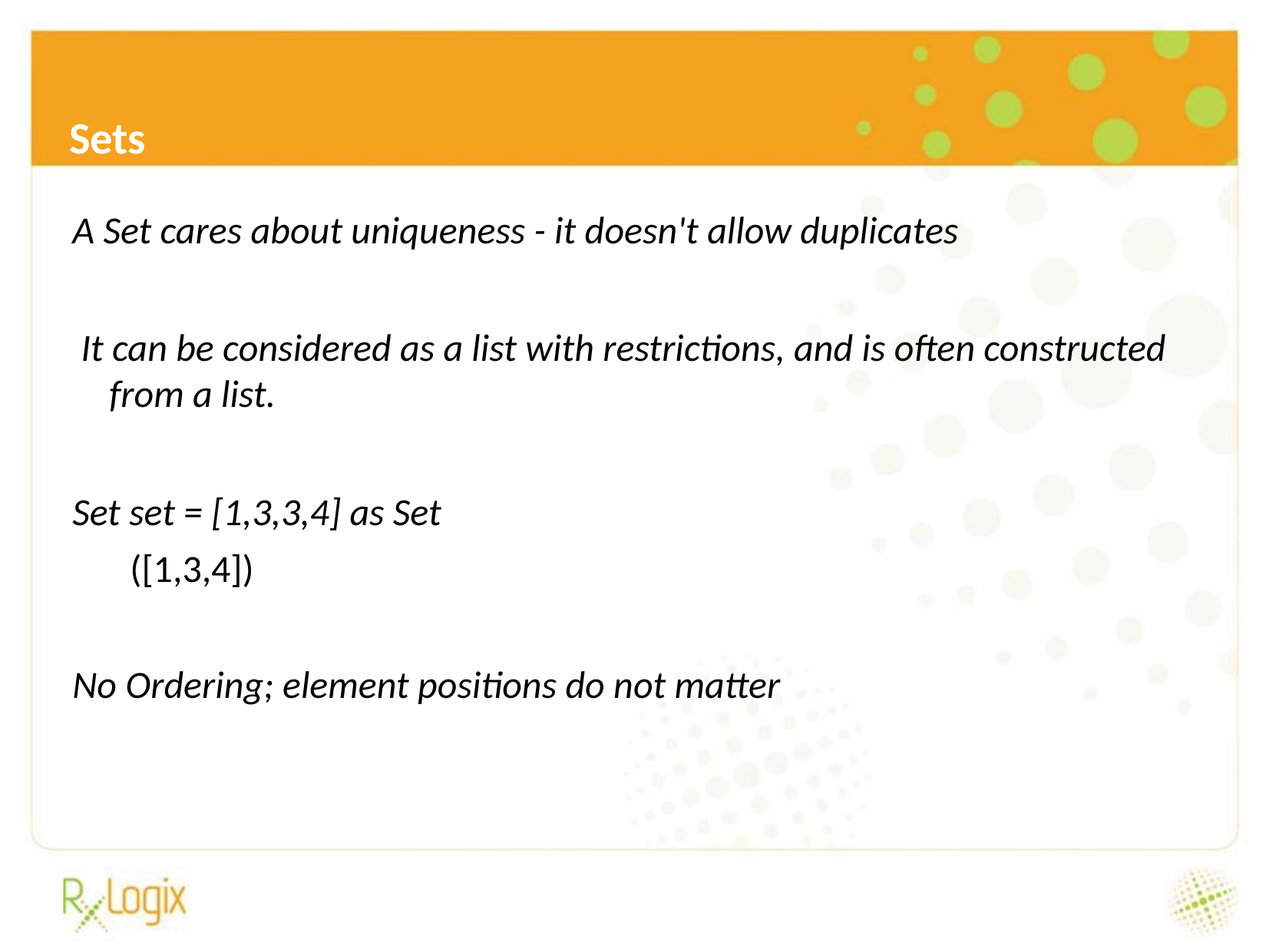

Sets
A Set cares about uniqueness - it doesn't allow duplicates

 It can be considered as a list with restrictions, and is often constructed from a list.

Set set = [1,3,3,4] as Set
([1,3,4])

No Ordering; element positions do not matter